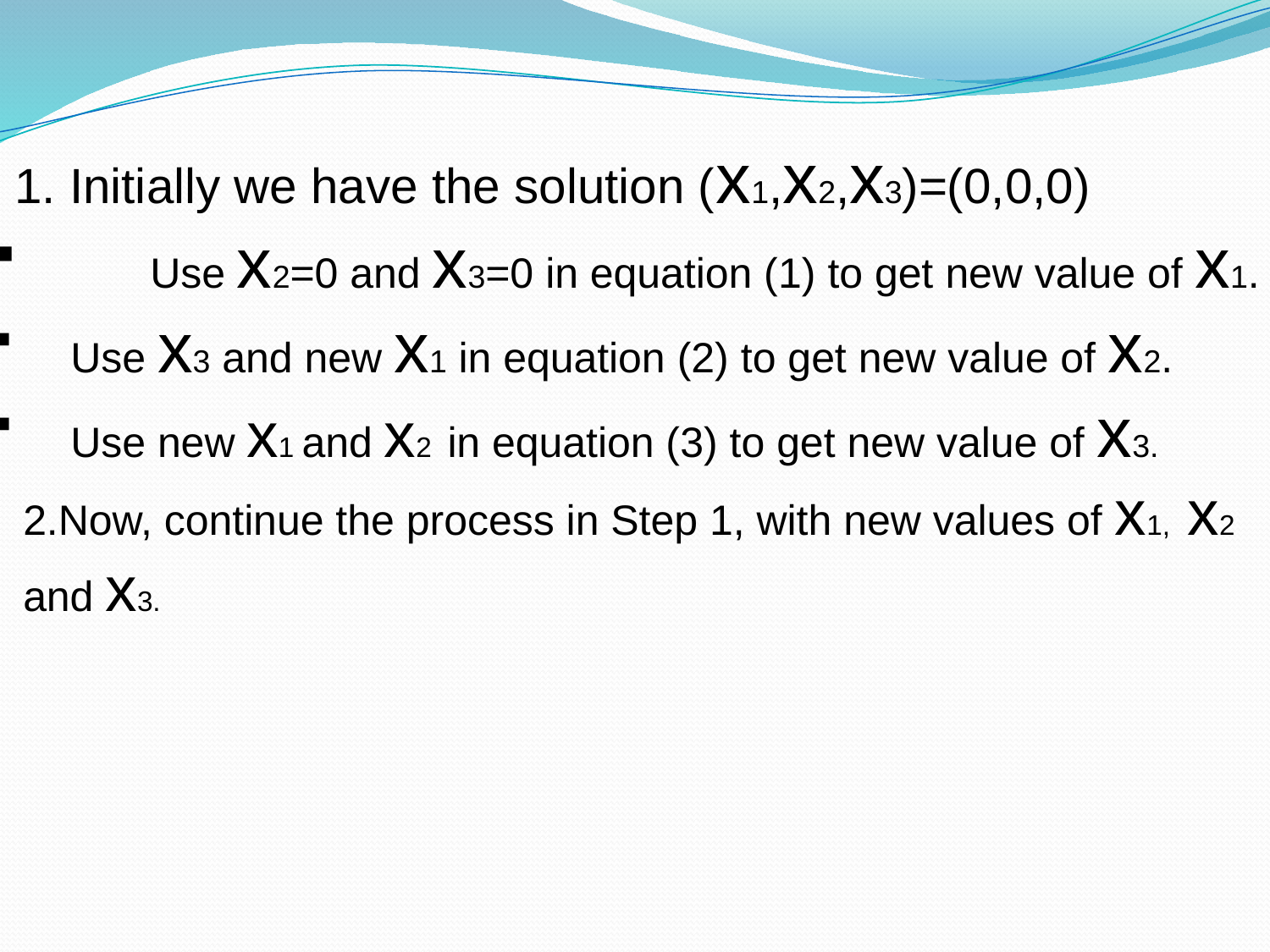

1. Initially we have the solution (x1,x2,x3)=(0,0,0)
 	Use x2=0 and x3=0 in equation (1) to get new value of x1.
    Use x3 and new x1 in equation (2) to get new value of x2.
    Use new x1 and x2  in equation (3) to get new value of x3.
2.Now, continue the process in Step 1, with new values of x1, x2 and x3.